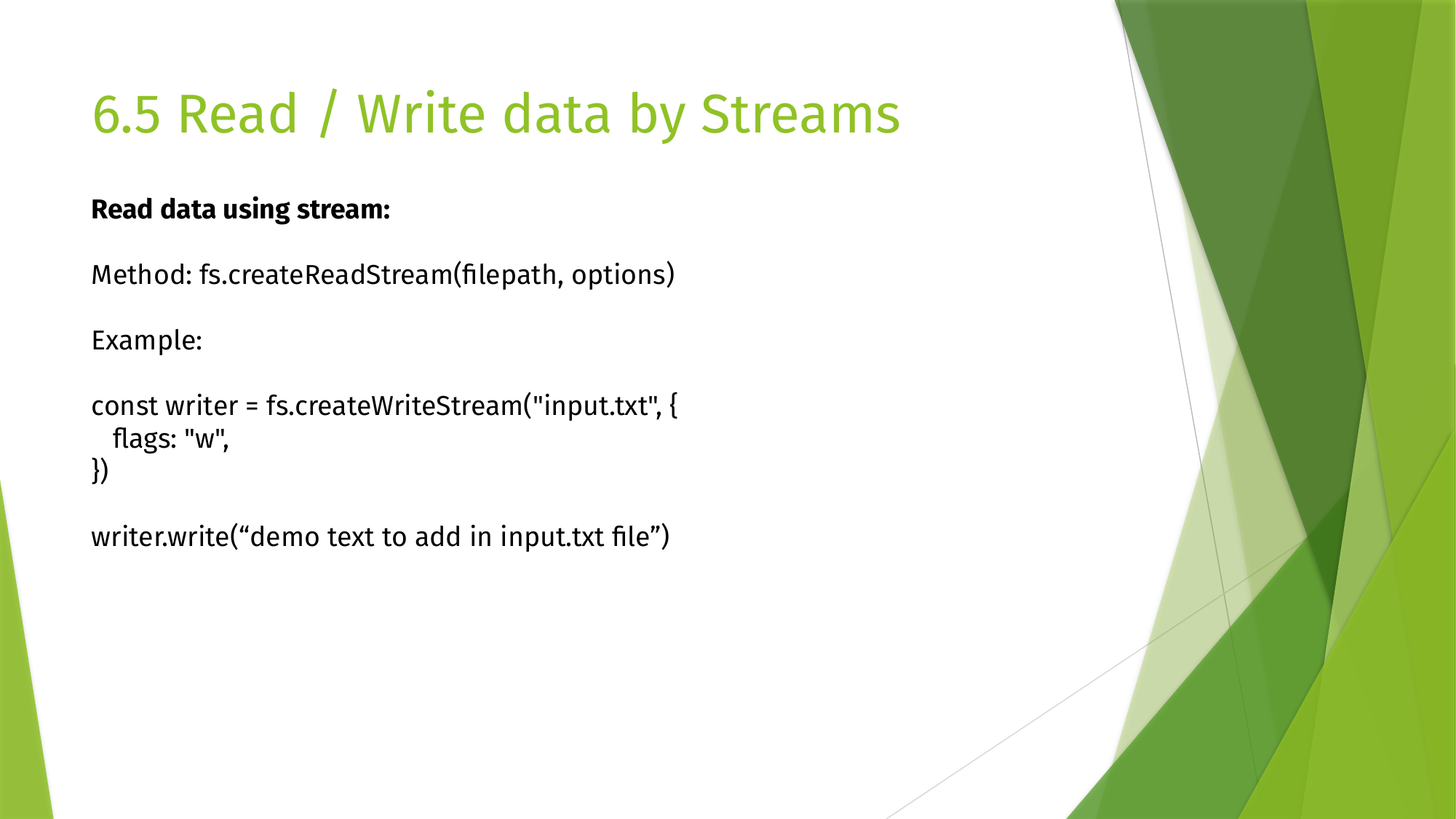

# 6.5 Read / Write data by Streams
Read data using stream:
Method: fs.createReadStream(filepath, options)
Example:
const writer = fs.createWriteStream("input.txt", {
   flags: "w",
})
writer.write(“demo text to add in input.txt file”)